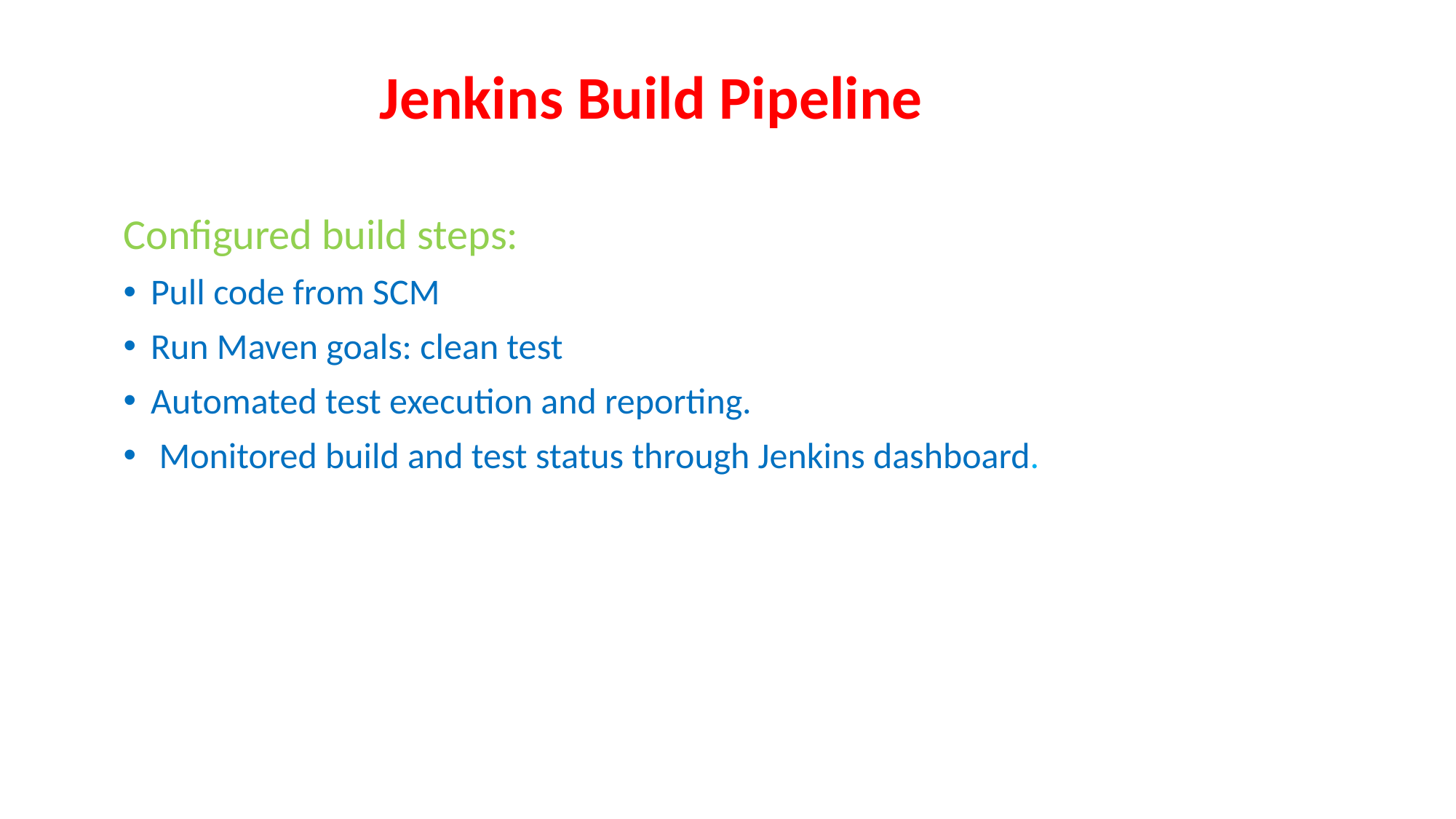

Jenkins Build Pipeline
Configured build steps:
Pull code from SCM
Run Maven goals: clean test
Automated test execution and reporting.
 Monitored build and test status through Jenkins dashboard.